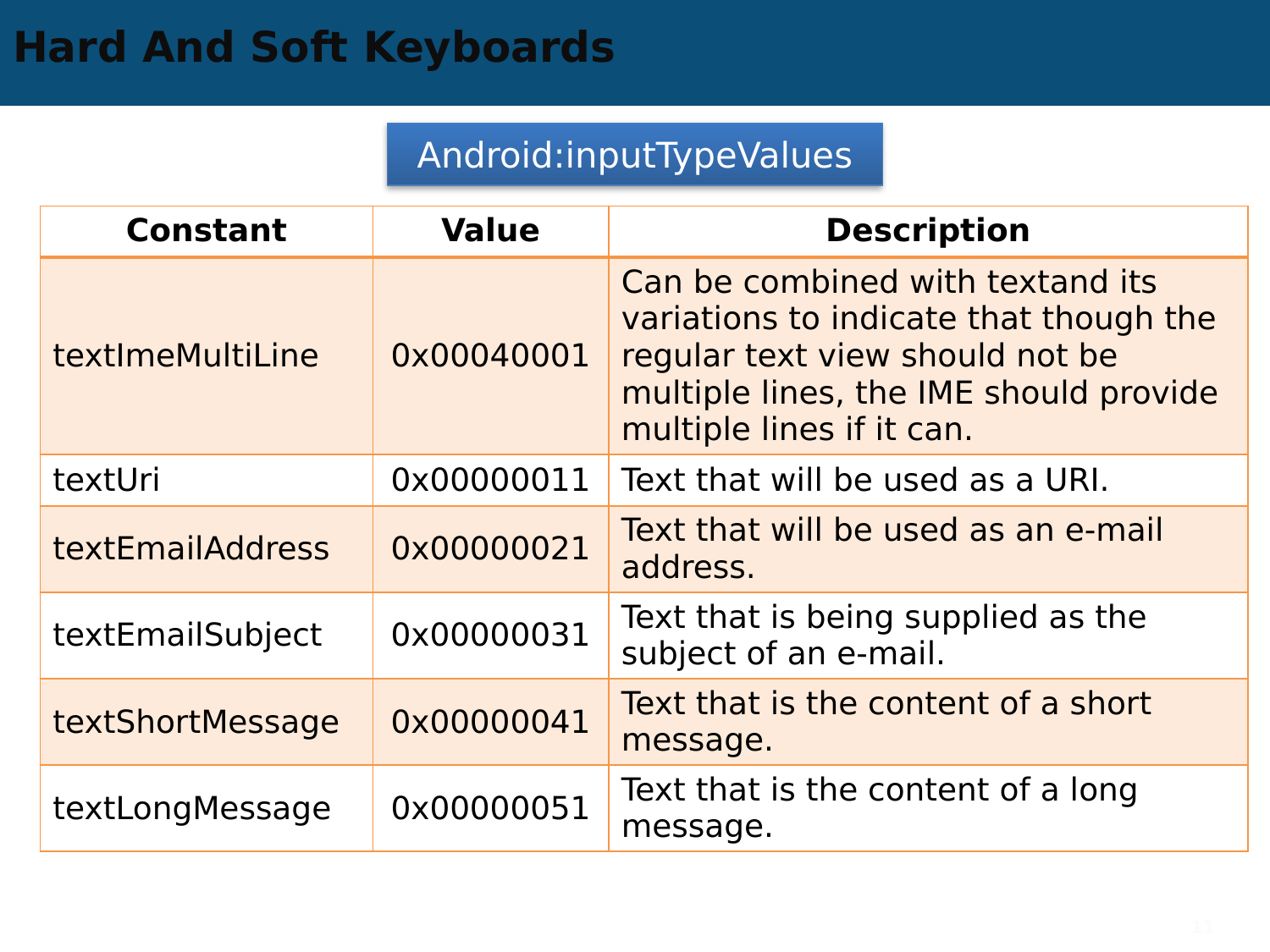

# Hard And Soft Keyboards
Android:inputTypeValues
| Constant | Value | Description |
| --- | --- | --- |
| textImeMultiLine | 0x00040001 | Can be combined with textand its variations to indicate that though the regular text view should not be multiple lines, the IME should provide multiple lines if it can. |
| textUri | 0x00000011 | Text that will be used as a URI. |
| textEmailAddress | 0x00000021 | Text that will be used as an e-mail address. |
| textEmailSubject | 0x00000031 | Text that is being supplied as the subject of an e-mail. |
| textShortMessage | 0x00000041 | Text that is the content of a short message. |
| textLongMessage | 0x00000051 | Text that is the content of a long message. |